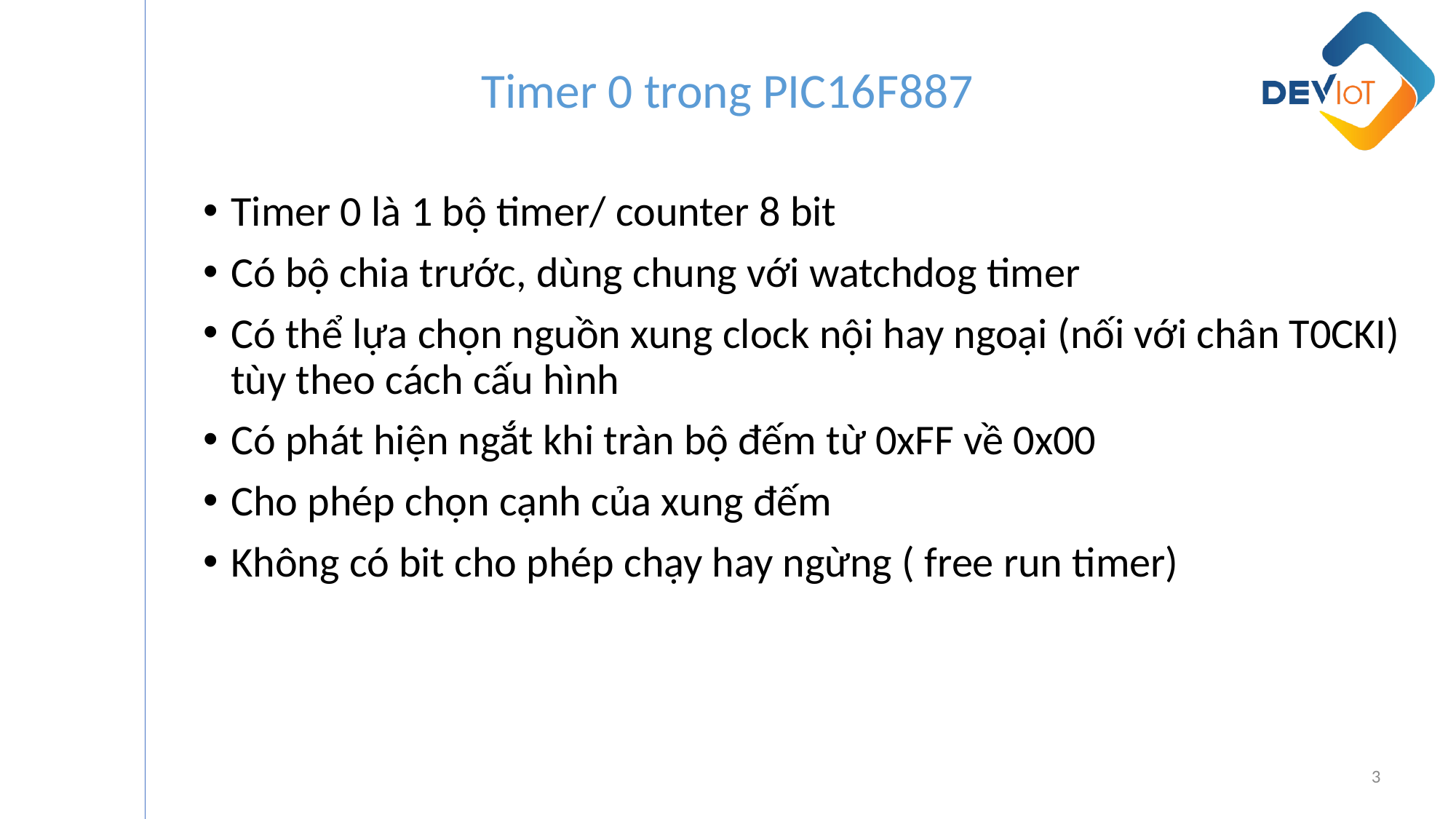

Timer 0 trong PIC16F887
Timer 0 là 1 bộ timer/ counter 8 bit
Có bộ chia trước, dùng chung với watchdog timer
Có thể lựa chọn nguồn xung clock nội hay ngoại (nối với chân T0CKI) tùy theo cách cấu hình
Có phát hiện ngắt khi tràn bộ đếm từ 0xFF về 0x00
Cho phép chọn cạnh của xung đếm
Không có bit cho phép chạy hay ngừng ( free run timer)

3